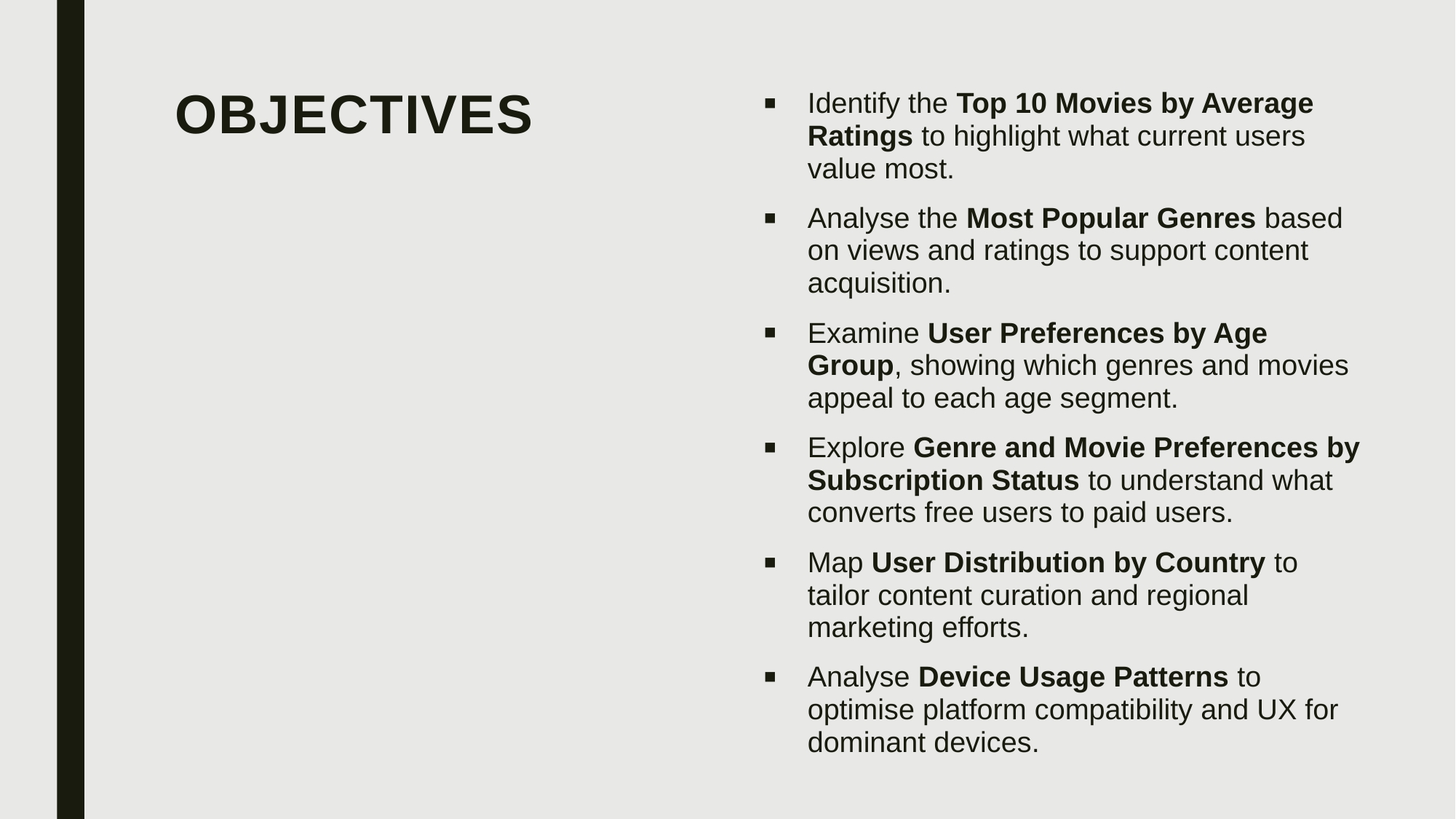

# Objectives
Identify the Top 10 Movies by Average Ratings to highlight what current users value most.
Analyse the Most Popular Genres based on views and ratings to support content acquisition.
Examine User Preferences by Age Group, showing which genres and movies appeal to each age segment.
Explore Genre and Movie Preferences by Subscription Status to understand what converts free users to paid users.
Map User Distribution by Country to tailor content curation and regional marketing efforts.
Analyse Device Usage Patterns to optimise platform compatibility and UX for dominant devices.